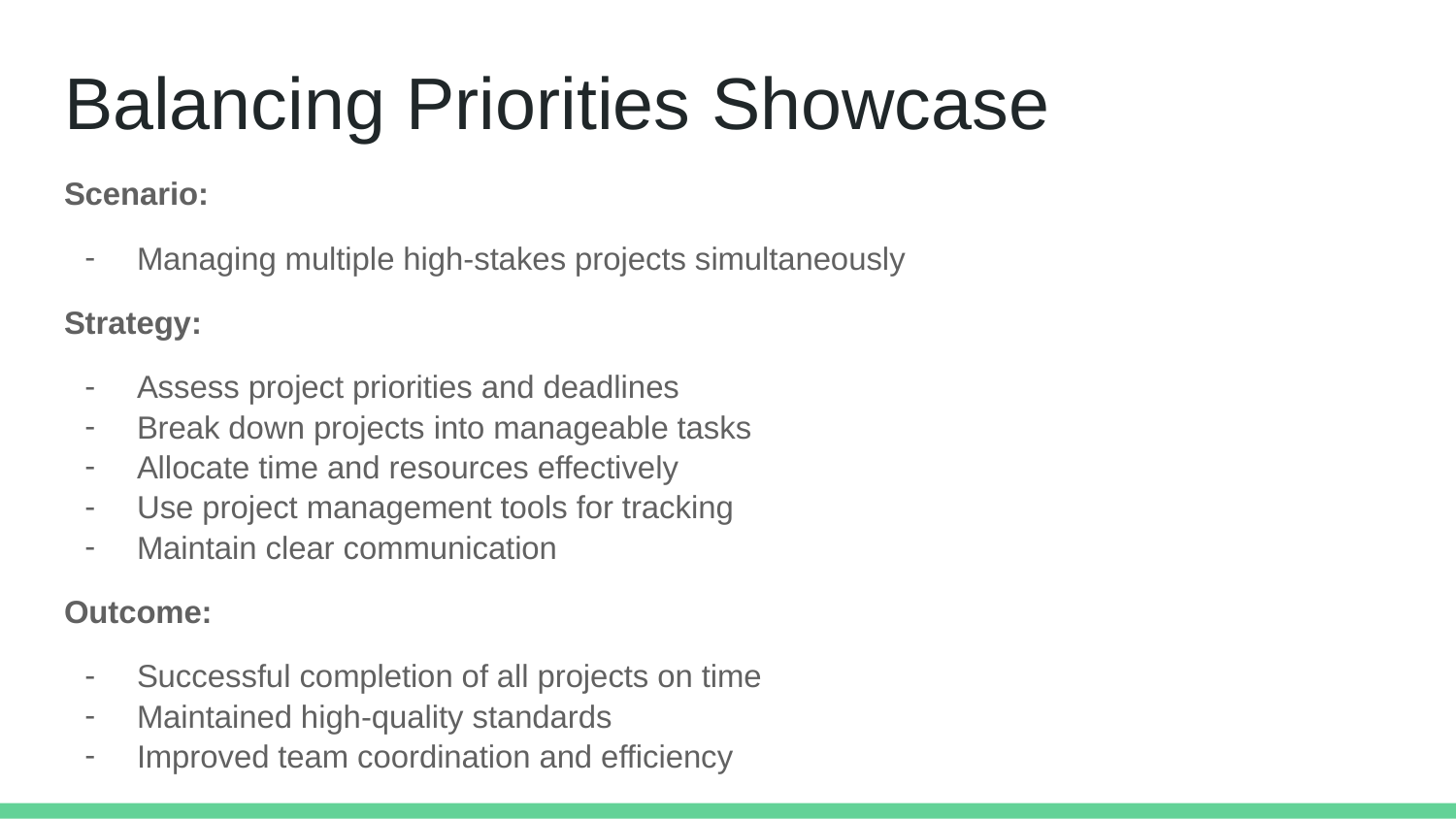

# Balancing Priorities Showcase
Scenario:
Managing multiple high-stakes projects simultaneously
Strategy:
Assess project priorities and deadlines
Break down projects into manageable tasks
Allocate time and resources effectively
Use project management tools for tracking
Maintain clear communication
Outcome:
Successful completion of all projects on time
Maintained high-quality standards
Improved team coordination and efficiency